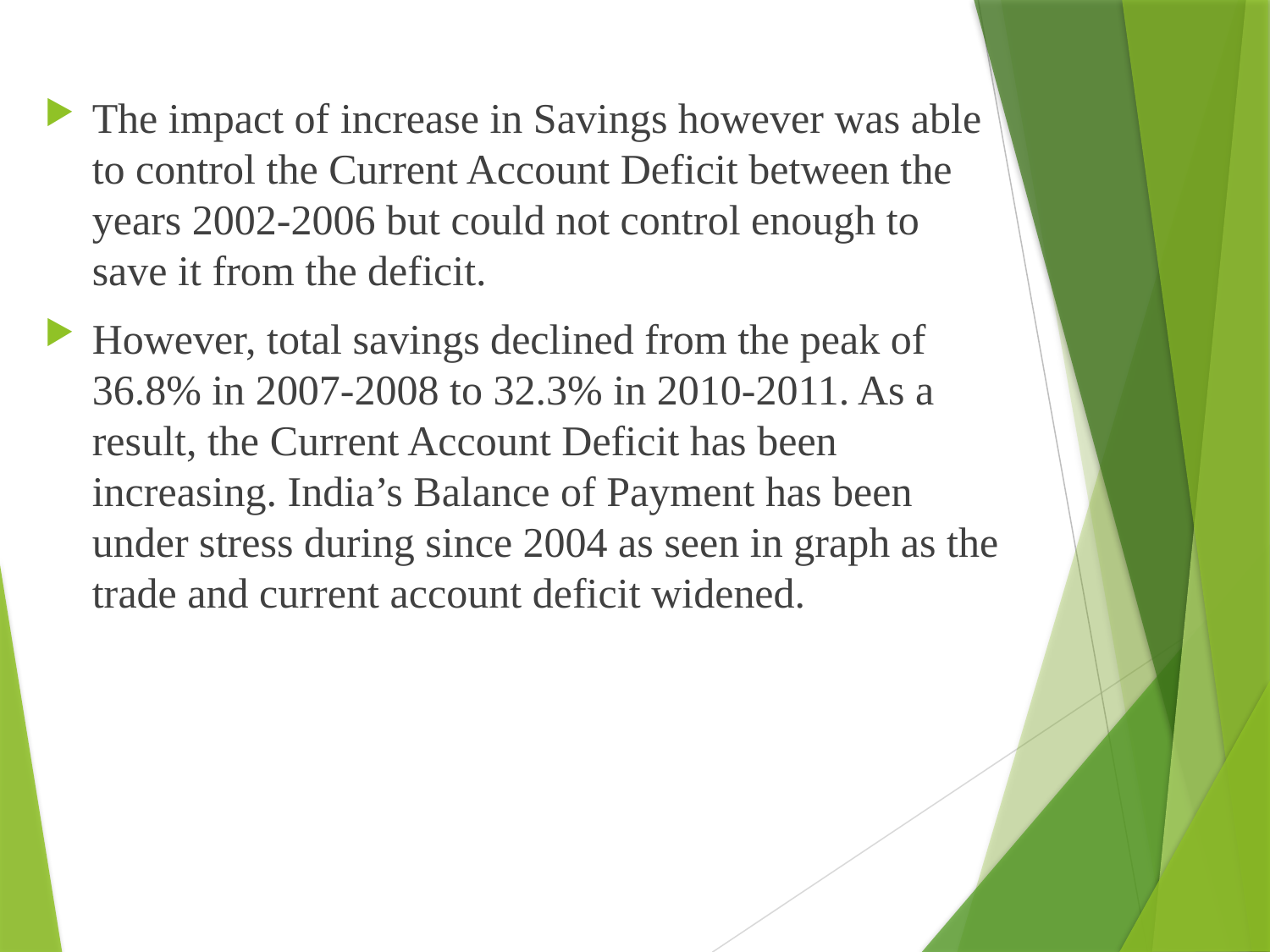

The impact of increase in Savings however was able to control the Current Account Deficit between the years 2002-2006 but could not control enough to save it from the deficit.
However, total savings declined from the peak of 36.8% in 2007-2008 to 32.3% in 2010-2011. As a result, the Current Account Deficit has been increasing. India’s Balance of Payment has been under stress during since 2004 as seen in graph as the trade and current account deficit widened.